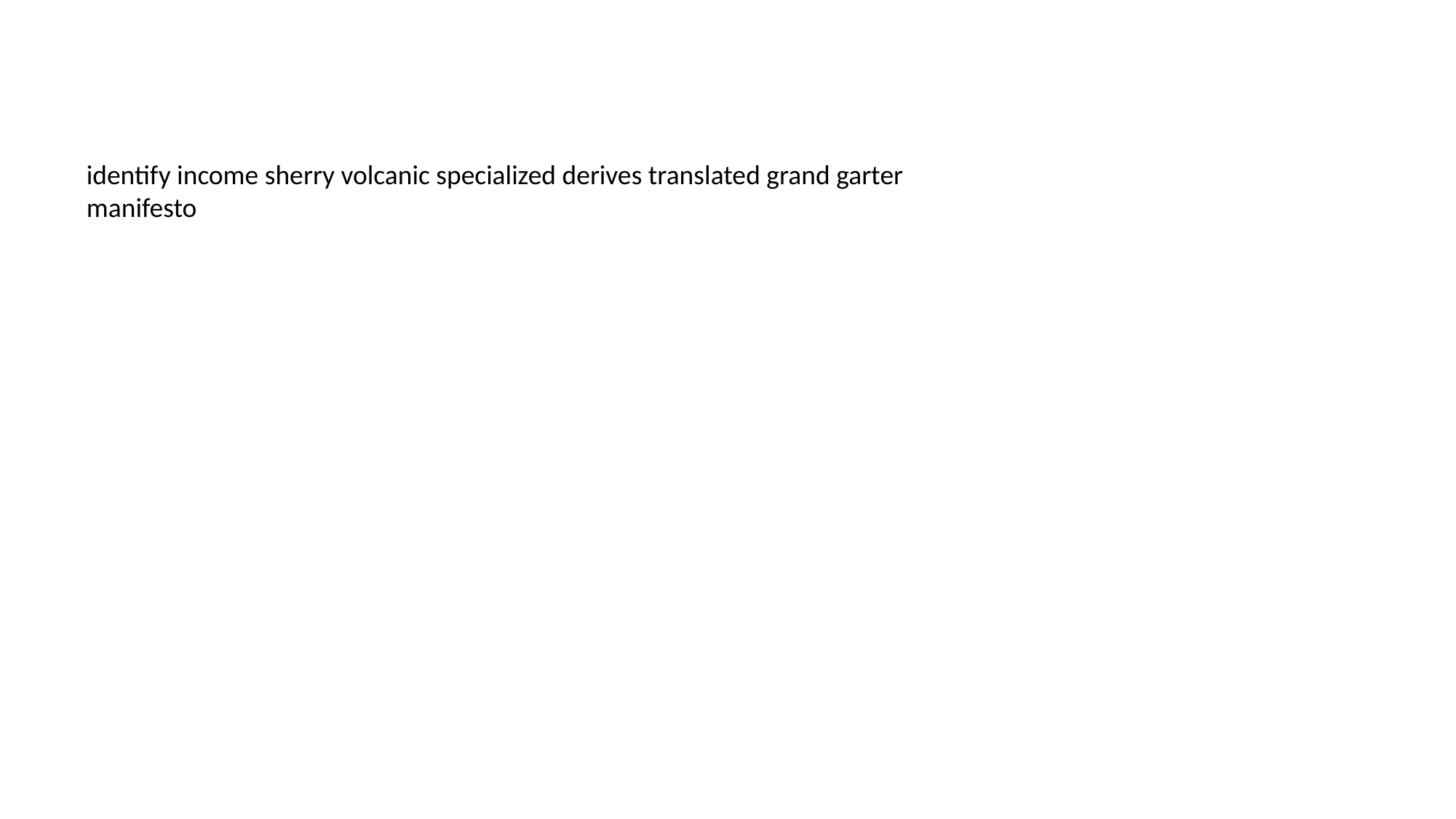

#
identify income sherry volcanic specialized derives translated grand garter manifesto